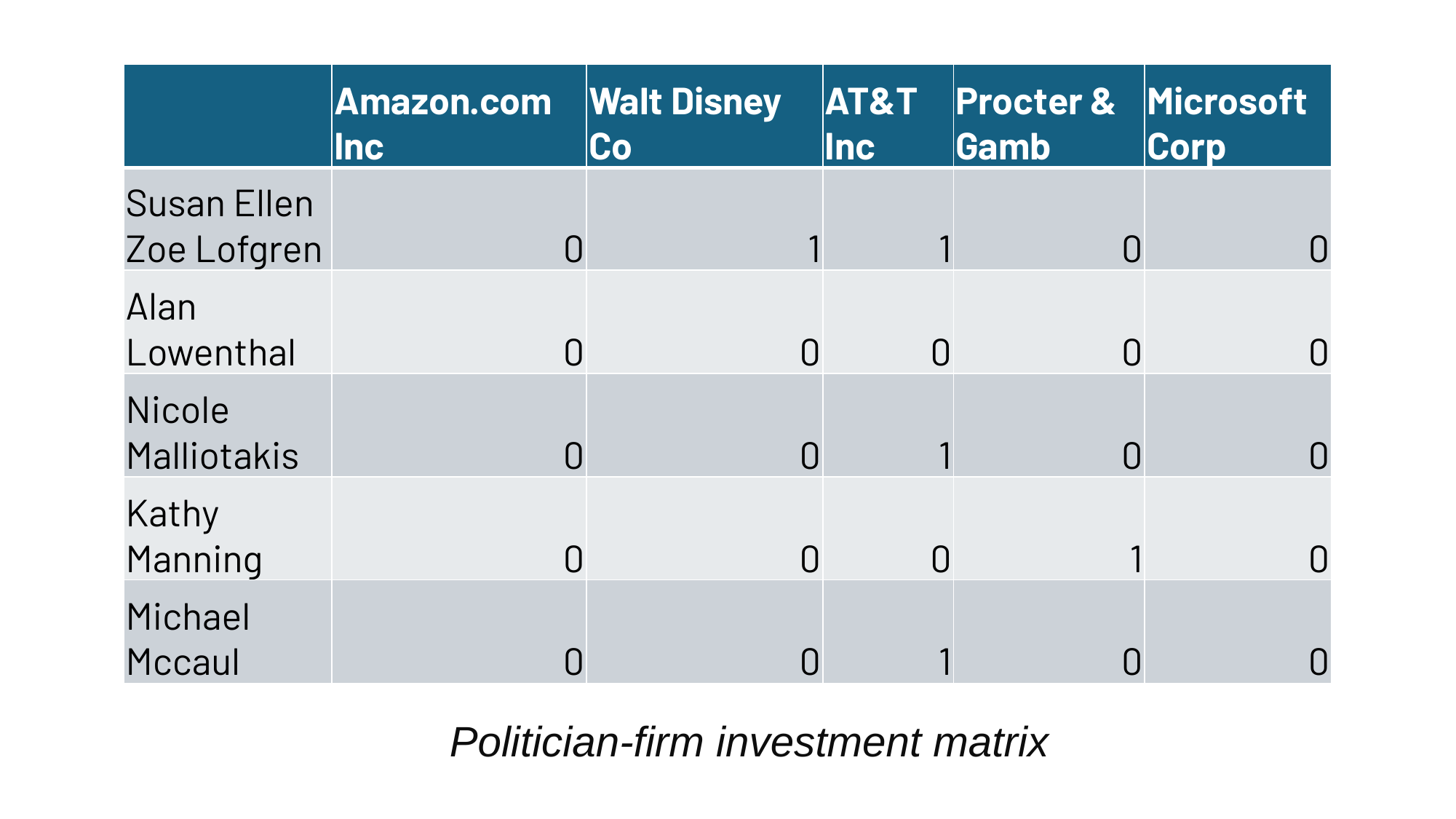

|  | Amazon.com Inc | Walt Disney Co | AT&T Inc | Procter & Gamb | Microsoft Corp |
| --- | --- | --- | --- | --- | --- |
| Susan Ellen Zoe Lofgren | 0 | 1 | 1 | 0 | 0 |
| Alan Lowenthal | 0 | 0 | 0 | 0 | 0 |
| Nicole Malliotakis | 0 | 0 | 1 | 0 | 0 |
| Kathy Manning | 0 | 0 | 0 | 1 | 0 |
| Michael Mccaul | 0 | 0 | 1 | 0 | 0 |
Politician-firm investment matrix